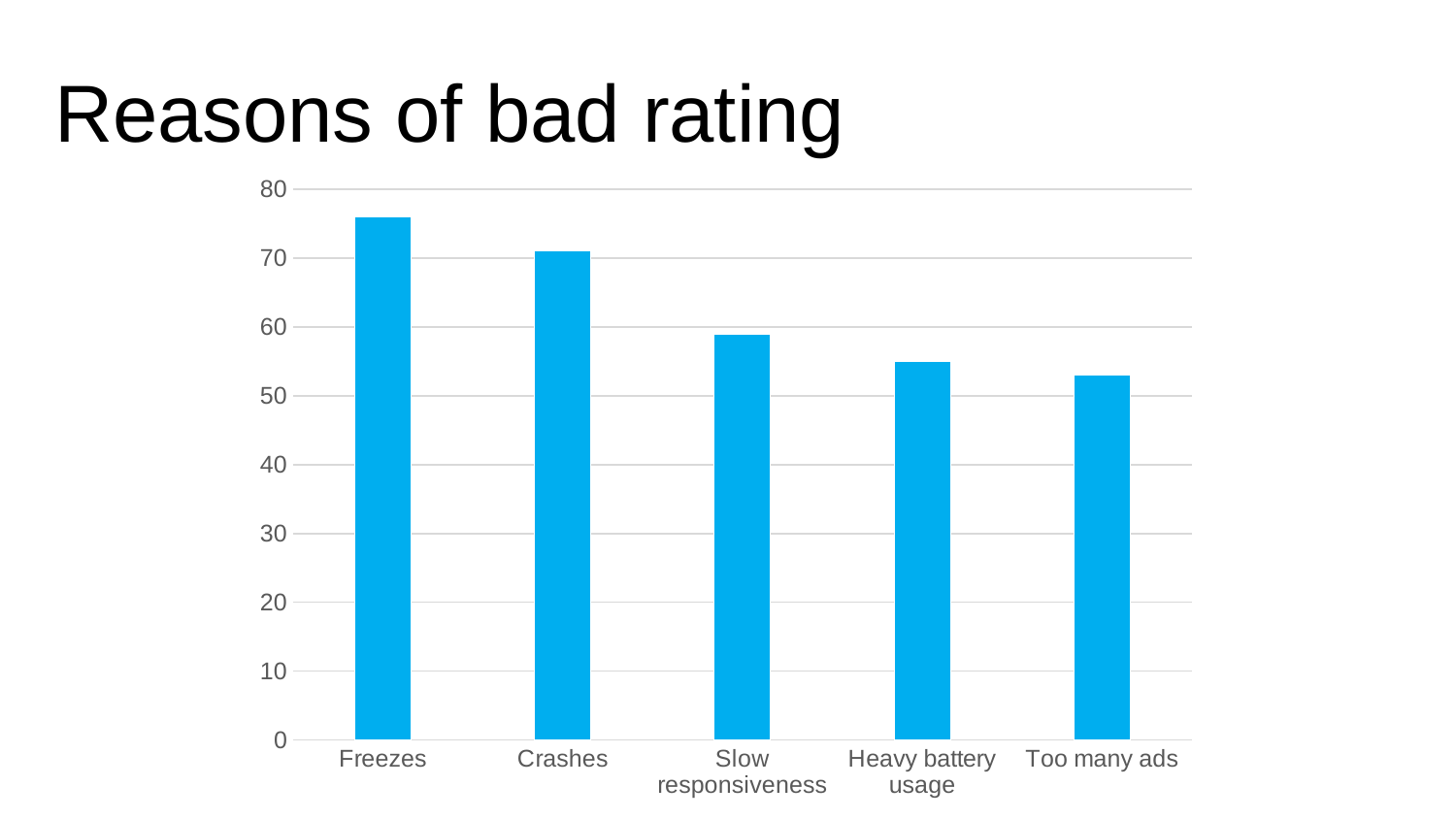

# Reasons of bad rating

### Chart

| Category | Series 1 |
|---|---|
| Freezes | 76.0 |
| Crashes | 71.0 |
| Slow responsiveness | 59.0 |
| Heavy battery usage | 55.0 |
| Too many ads | 53.0 |

Application